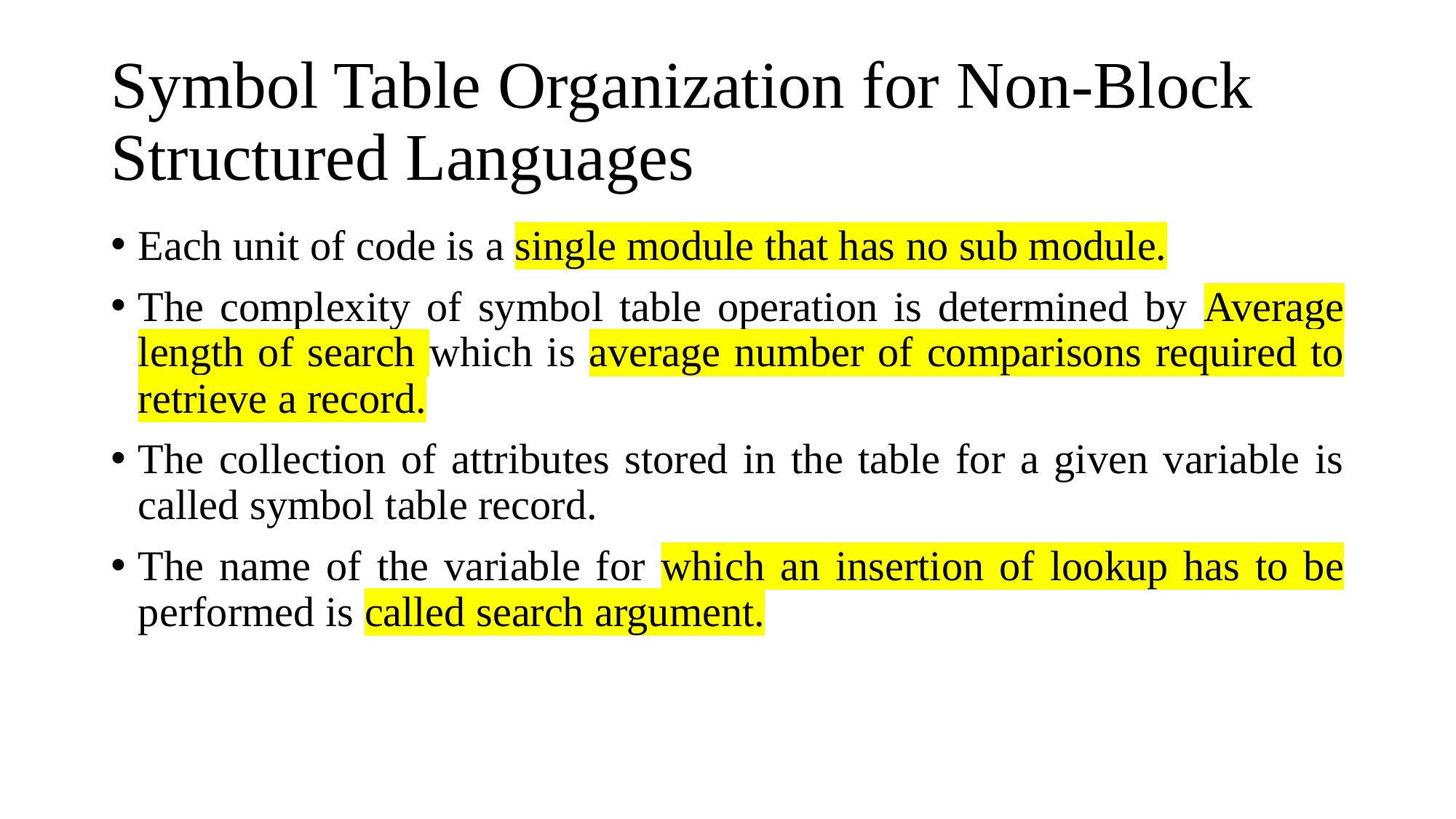

# Symbol Table Organization for Non-Block Structured Languages
Each unit of code is a single module that has no sub module.
The complexity of symbol table operation is determined by Average length of search which is average number of comparisons required to retrieve a record.
The collection of attributes stored in the table for a given variable is called symbol table record.
The name of the variable for which an insertion of lookup has to be performed is called search argument.